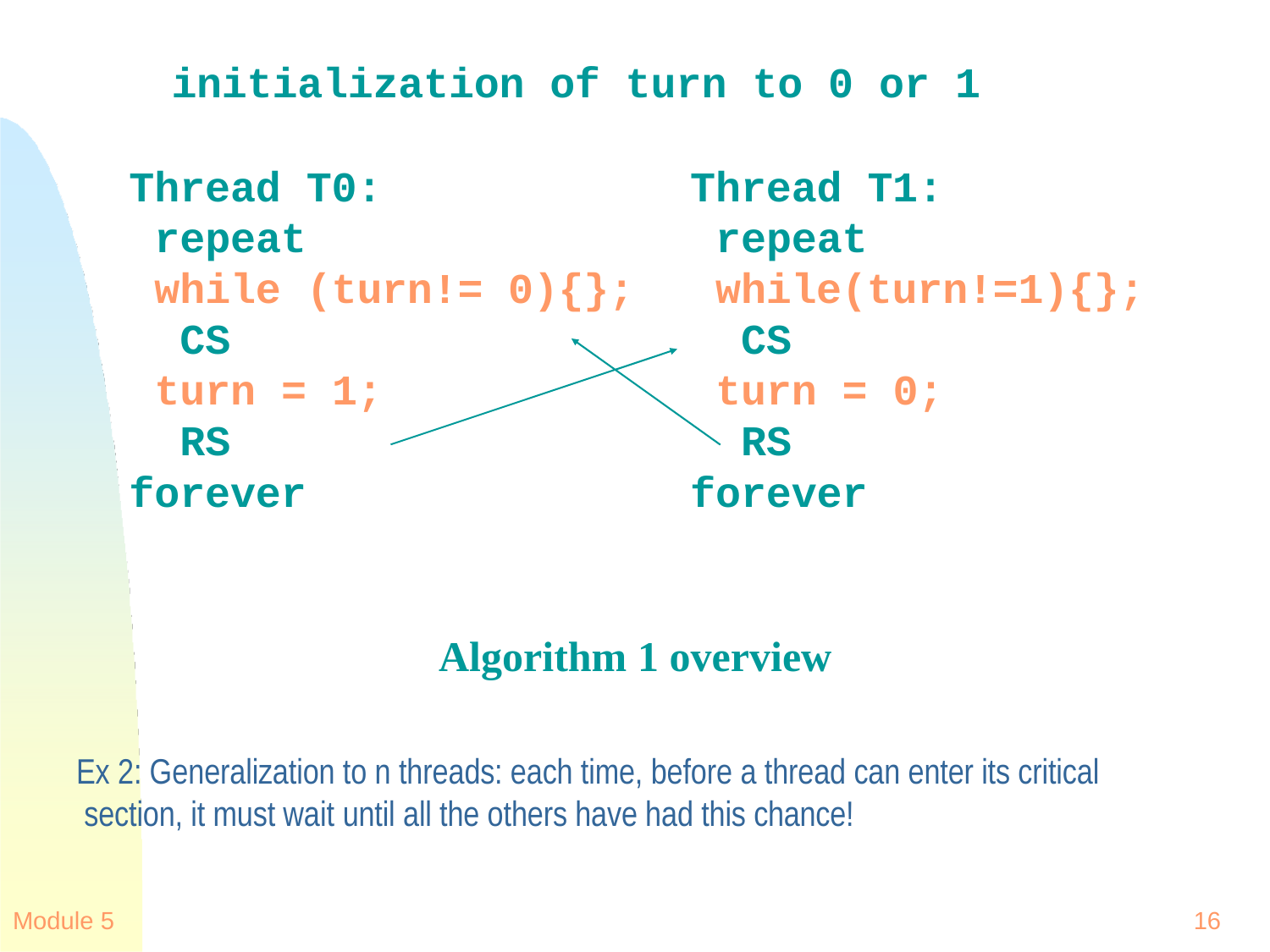

# initialization of turn to 0 or 1
Thread T0:  repeat
while (turn!= 0){};  CS
turn = 1;  RS
forever
Thread T1:  repeat
while(turn!=1){};  CS
turn = 0;  RS
forever

Algorithm 1 overview

Ex 2: Generalization to n threads: each time, before a thread can enter its critical  section, it must wait until all the others have had this chance!
Module 5
16